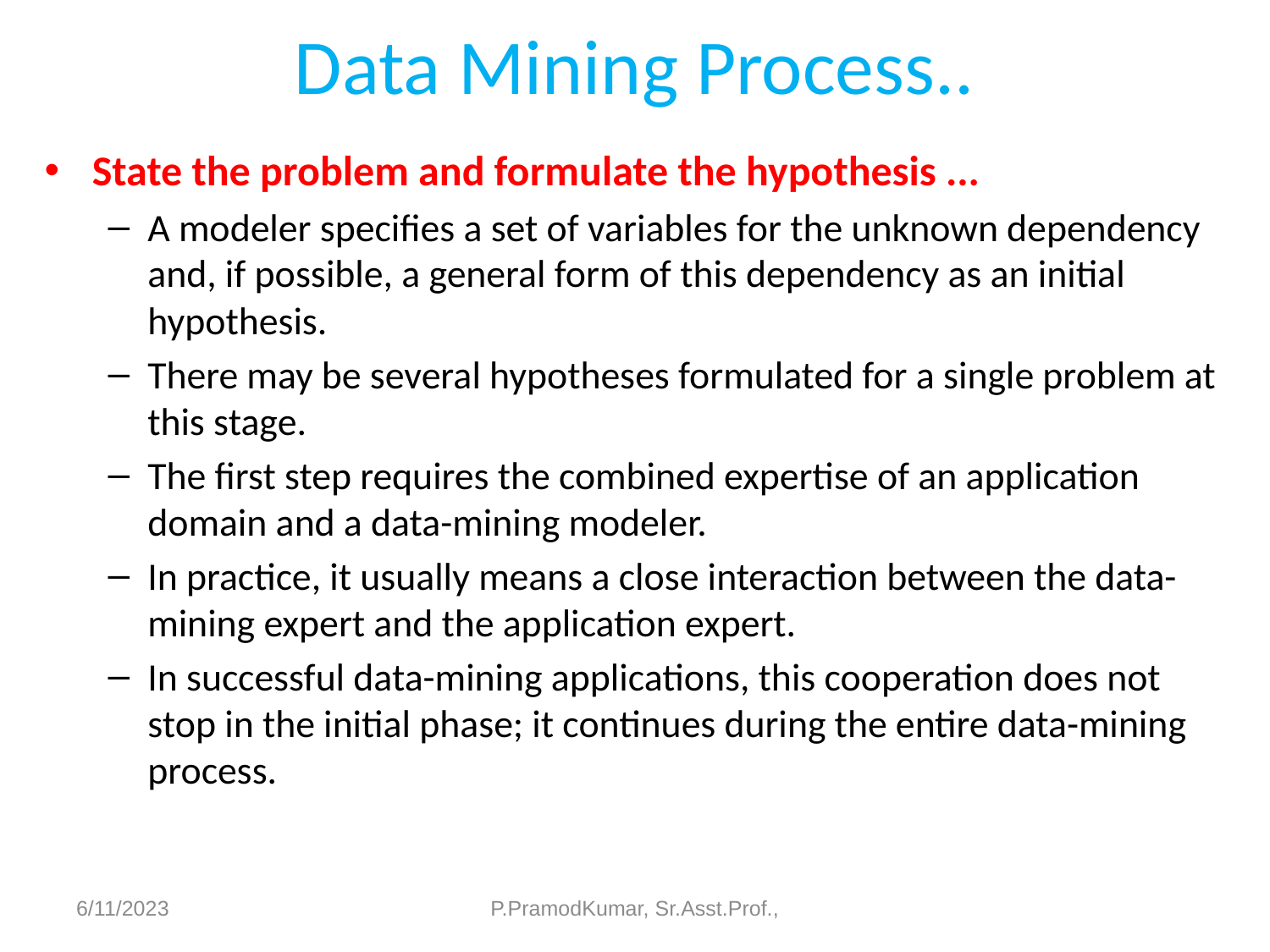

# Data Mining Process..
State the problem and formulate the hypothesis ...
A modeler specifies a set of variables for the unknown dependency and, if possible, a general form of this dependency as an initial hypothesis.
There may be several hypotheses formulated for a single problem at this stage.
The first step requires the combined expertise of an application domain and a data-mining modeler.
In practice, it usually means a close interaction between the data-mining expert and the application expert.
In successful data-mining applications, this cooperation does not stop in the initial phase; it continues during the entire data-mining process.
6/11/2023
P.PramodKumar, Sr.Asst.Prof.,